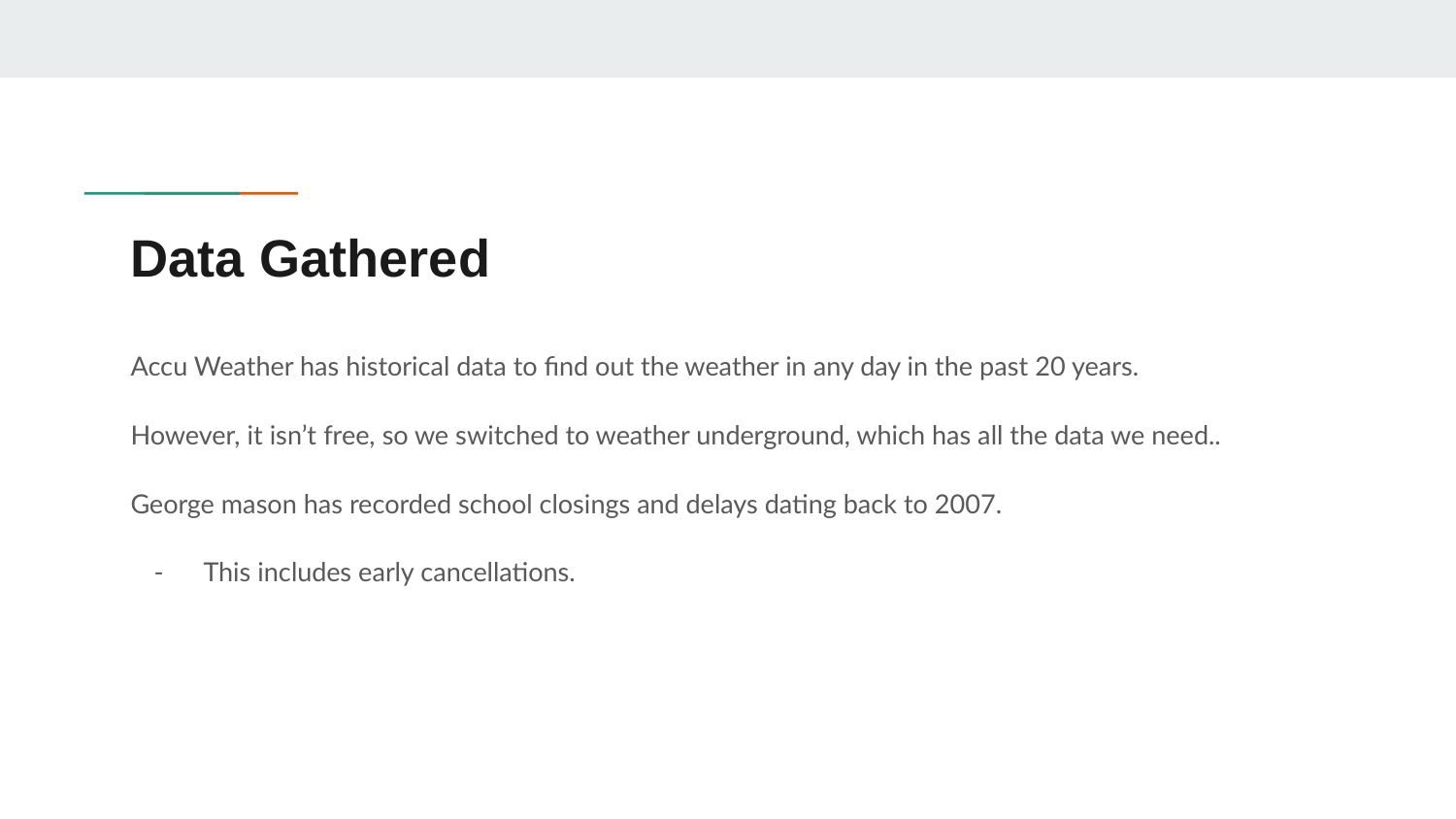

# Data Gathered
Accu Weather has historical data to find out the weather in any day in the past 20 years.
However, it isn’t free, so we switched to weather underground, which has all the data we need..
George mason has recorded school closings and delays dating back to 2007.
This includes early cancellations.